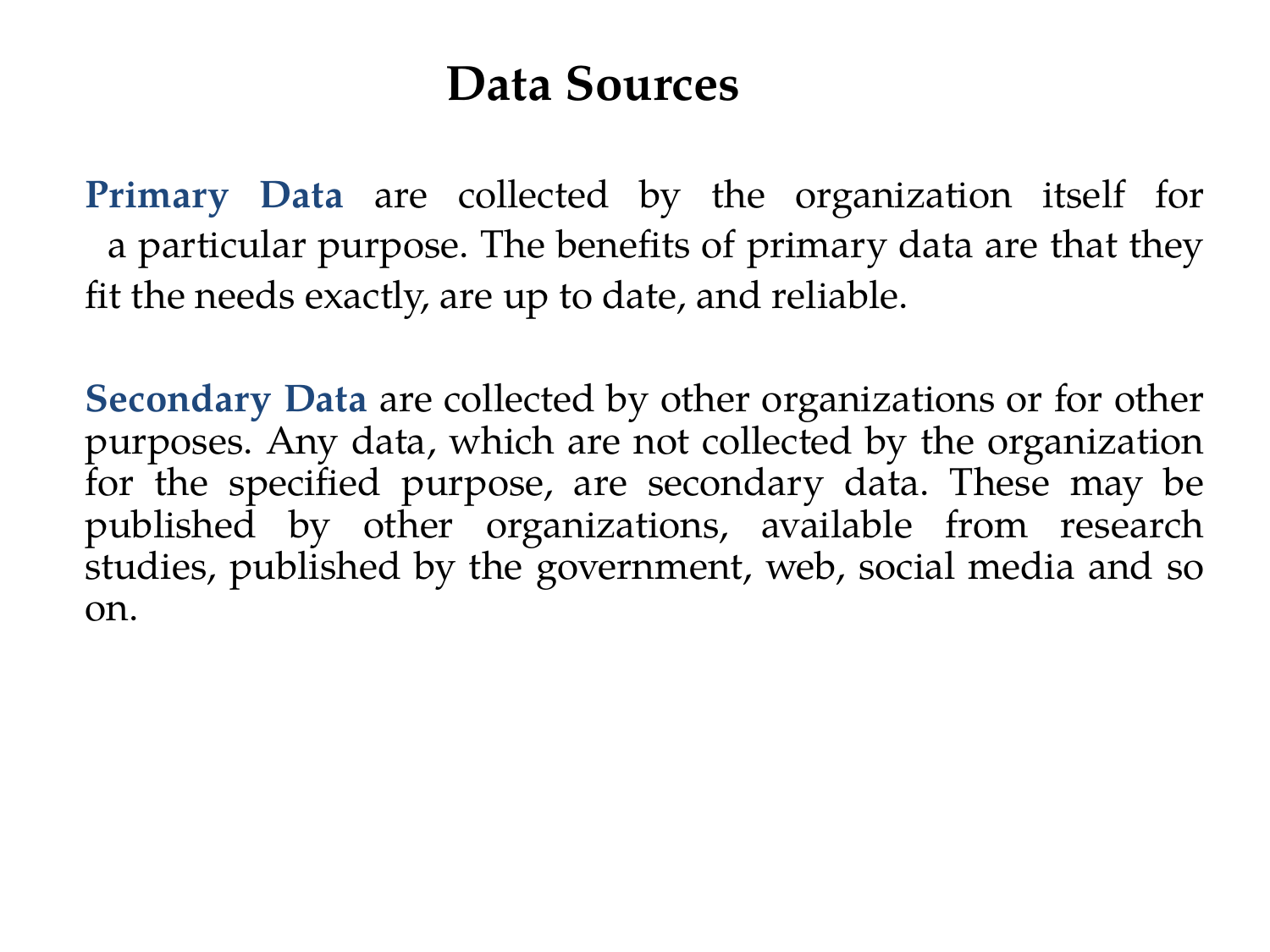

# Data Sources
Primary   Data   are   collected   by   the   organization   itself   for   a particular purpose. The benefits of primary data are that they fit the needs exactly, are up to date, and reliable.

Secondary Data are collected by other organizations or for other purposes. Any data, which are not collected by the organization for  the  specified  purpose,  are  secondary  data.  These  may  be published   by   other   organizations,   available   from   research studies, published by the government, web, social media and so on.